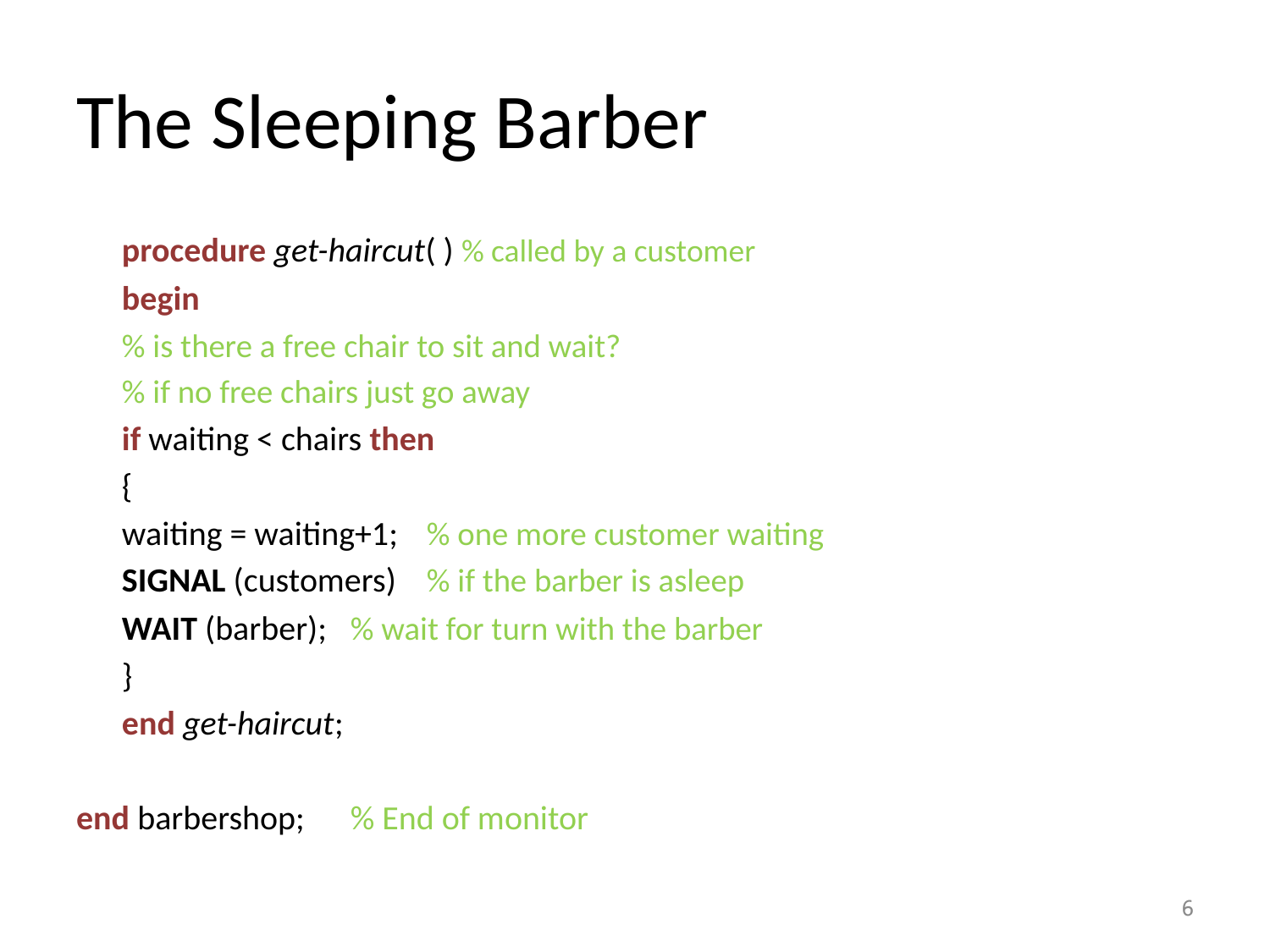

# The Sleeping Barber
	procedure get-haircut( ) % called by a customer
	begin
		% is there a free chair to sit and wait?
		% if no free chairs just go away
		if waiting < chairs then
		{
			waiting = waiting+1; 	% one more customer waiting
			SIGNAL (customers) 	% if the barber is asleep
			WAIT (barber); 		% wait for turn with the barber
		}
	end get-haircut;

end barbershop; 		% End of monitor

6